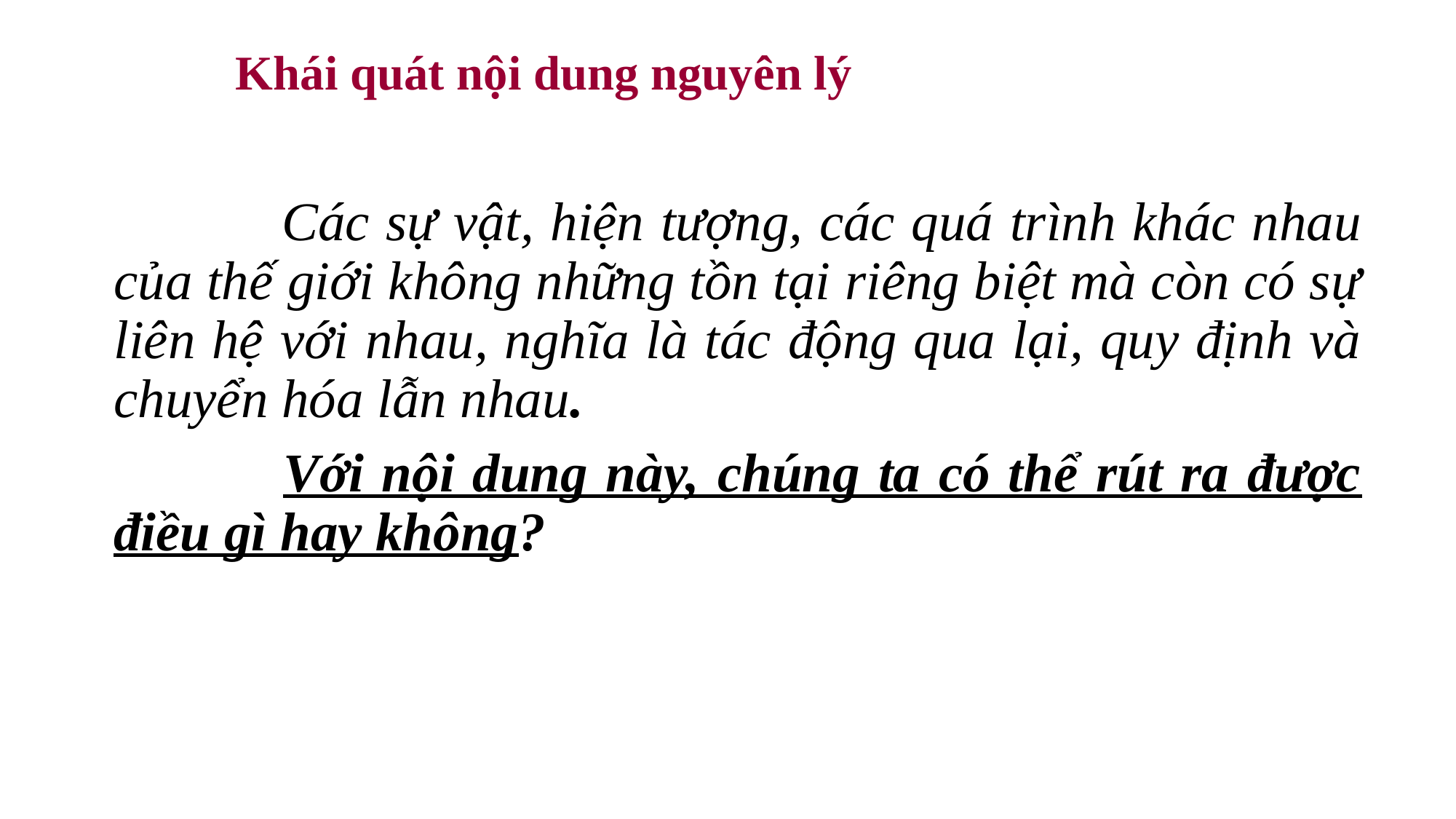

Khái quát nội dung nguyên lý

             Các sự vật, hiện tượng, các quá trình khác nhau của thế giới không những tồn tại riêng biệt mà còn có sự liên hệ với nhau, nghĩa là tác động qua lại, quy định và chuyển hóa lẫn nhau.
            Với nội dung này, chúng ta có thể rút ra được điều gì hay không?